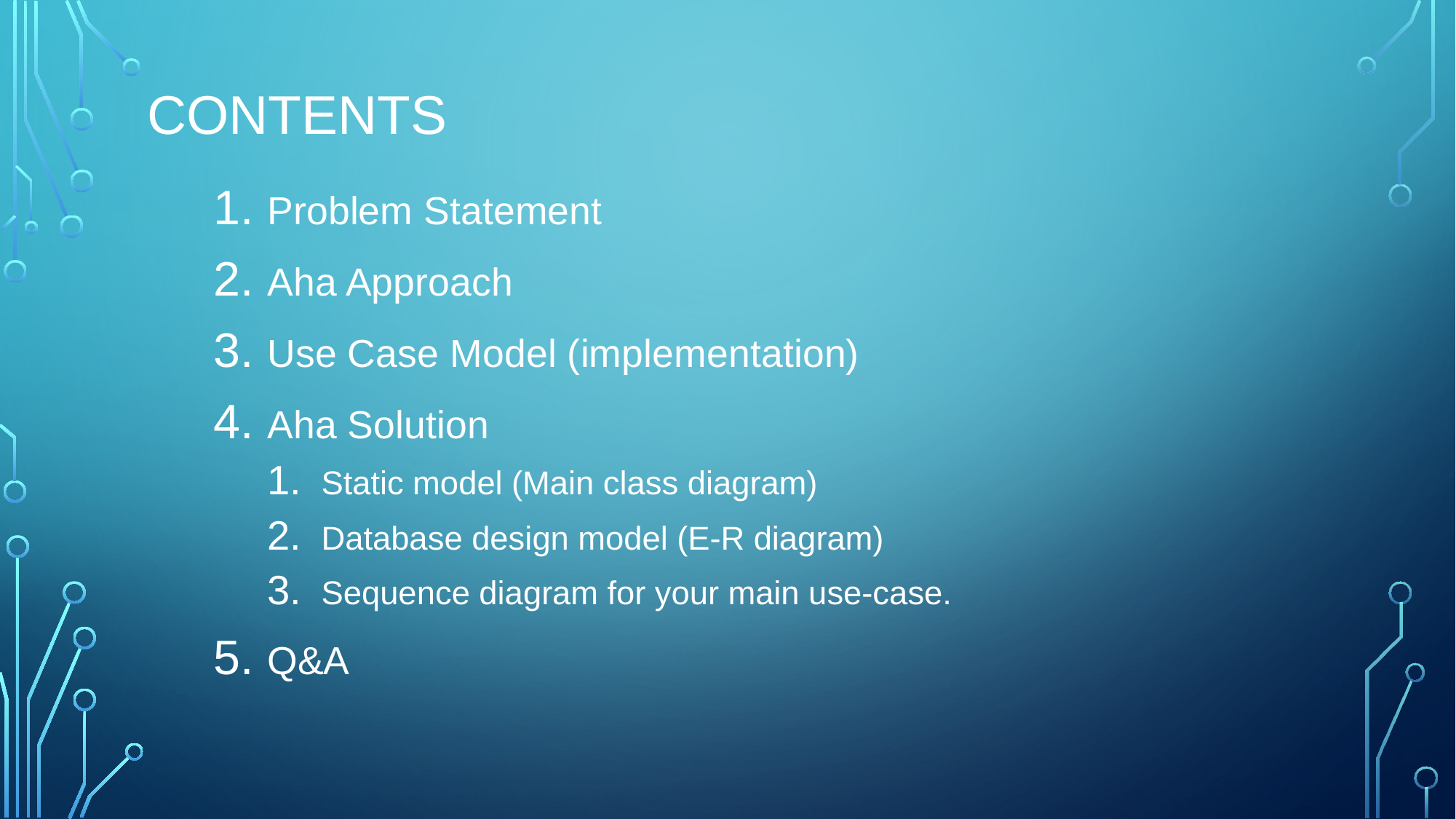

# Contents
Problem Statement
Aha Approach
Use Case Model (implementation)
Aha Solution
Static model (Main class diagram)
Database design model (E-R diagram)
Sequence diagram for your main use-case.
Q&A